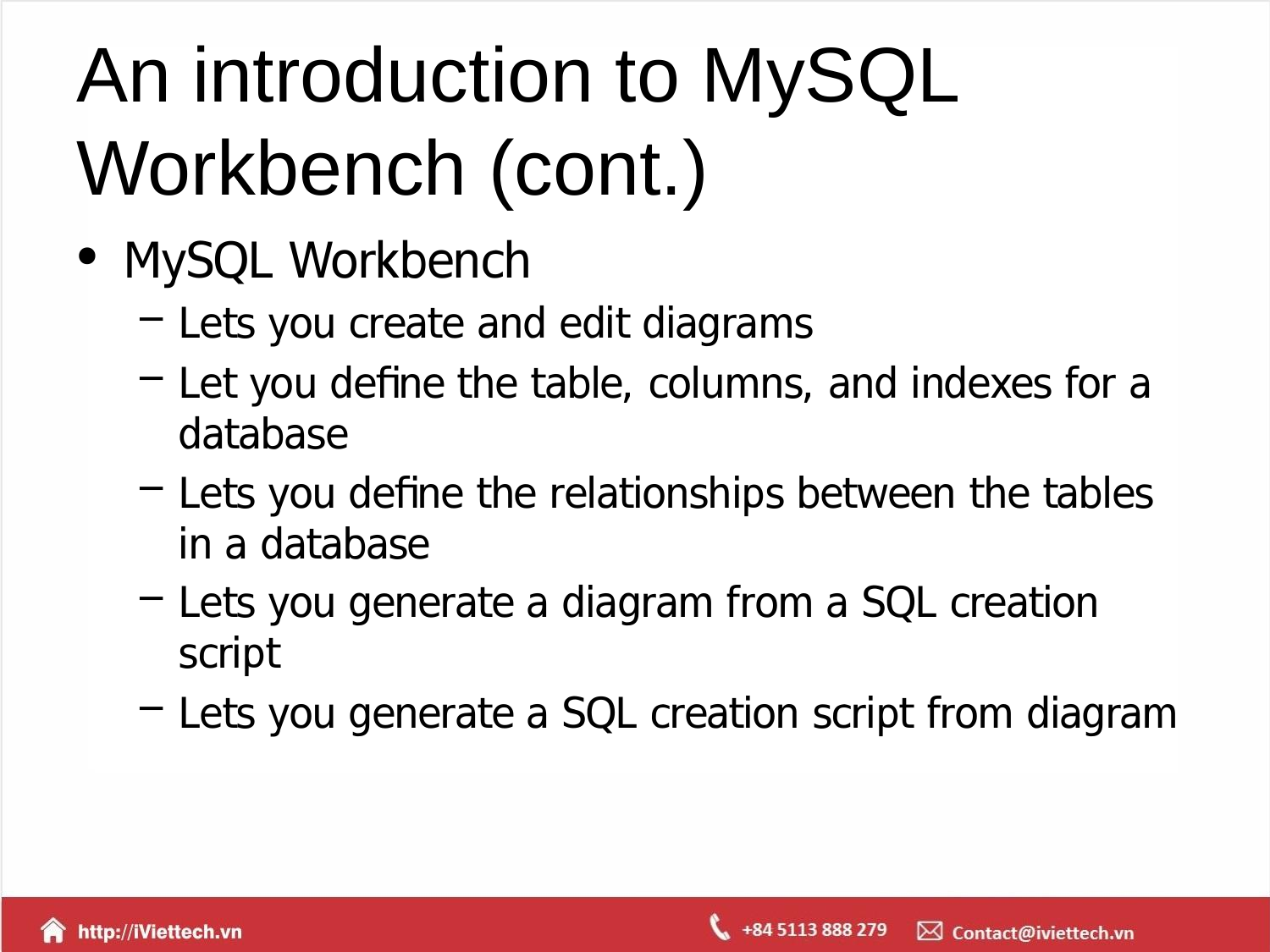

# An introduction to MySQL Workbench (cont.)
MySQL Workbench
Lets you create and edit diagrams
Let you define the table, columns, and indexes for a database
Lets you define the relationships between the tables in a database
Lets you generate a diagram from a SQL creation script
Lets you generate a SQL creation script from diagram